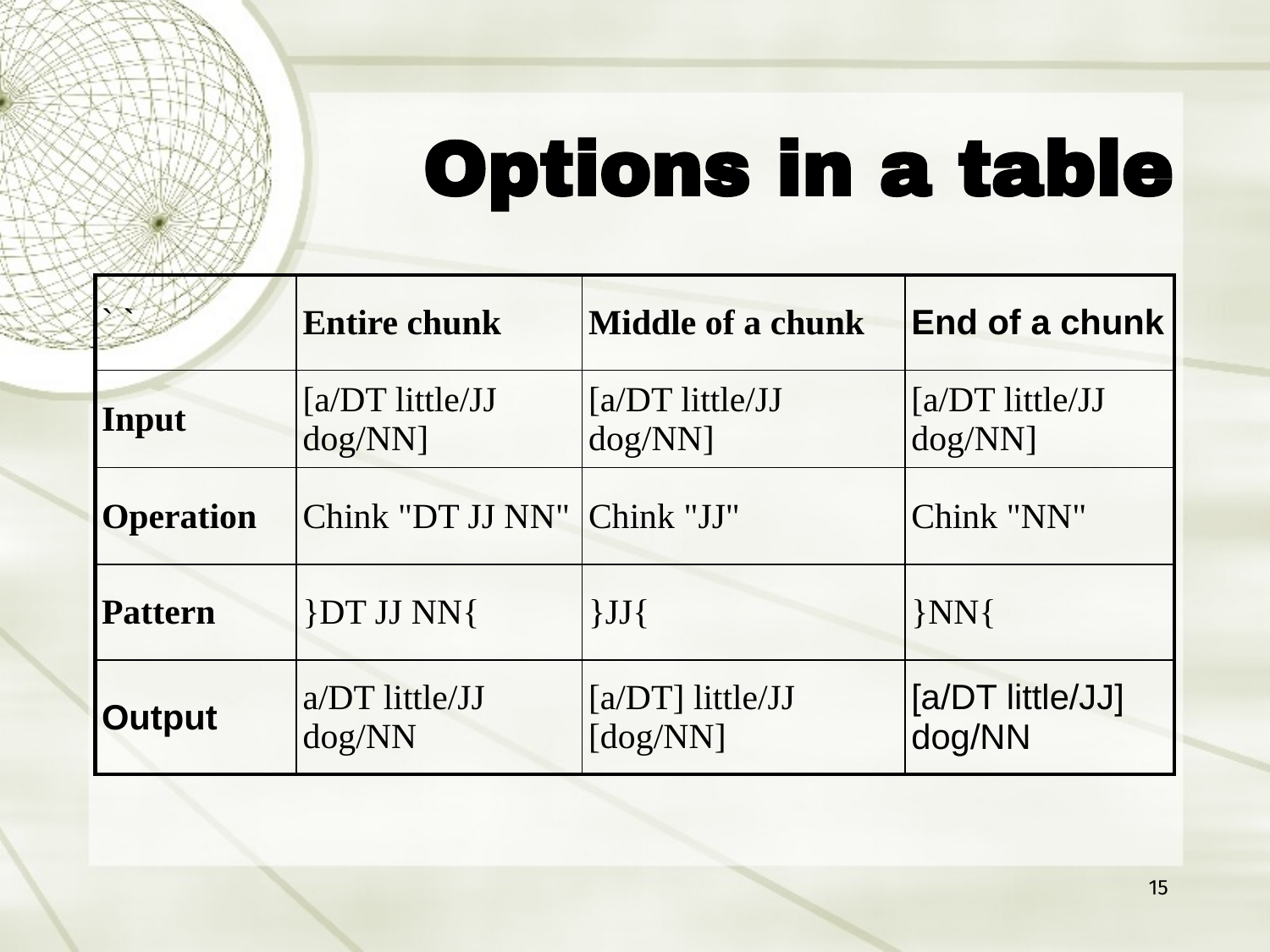

Options in a table
| ` ` | Entire chunk | Middle of a chunk | End of a chunk |
| --- | --- | --- | --- |
| Input | [a/DT little/JJ dog/NN] | [a/DT little/JJ dog/NN] | [a/DT little/JJ dog/NN] |
| Operation | Chink "DT JJ NN" | Chink "JJ" | Chink "NN" |
| Pattern | }DT JJ NN{ | }JJ{ | }NN{ |
| Output | a/DT little/JJ dog/NN | [a/DT] little/JJ [dog/NN] | [a/DT little/JJ] dog/NN |
15